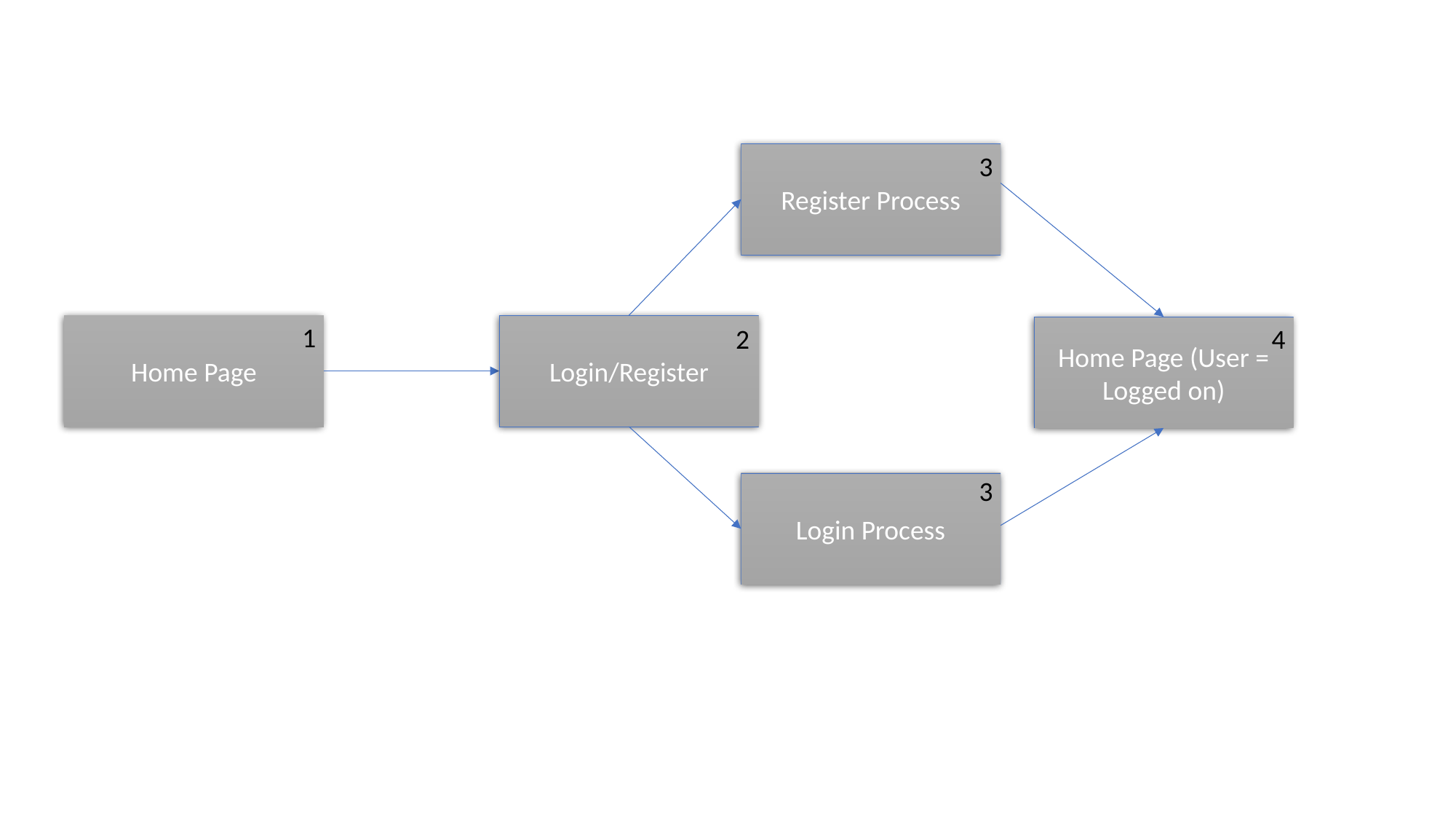

Register Process
3
1
Login/Register
Home Page
2
4
Home Page (User = Logged on)
3
Login Process